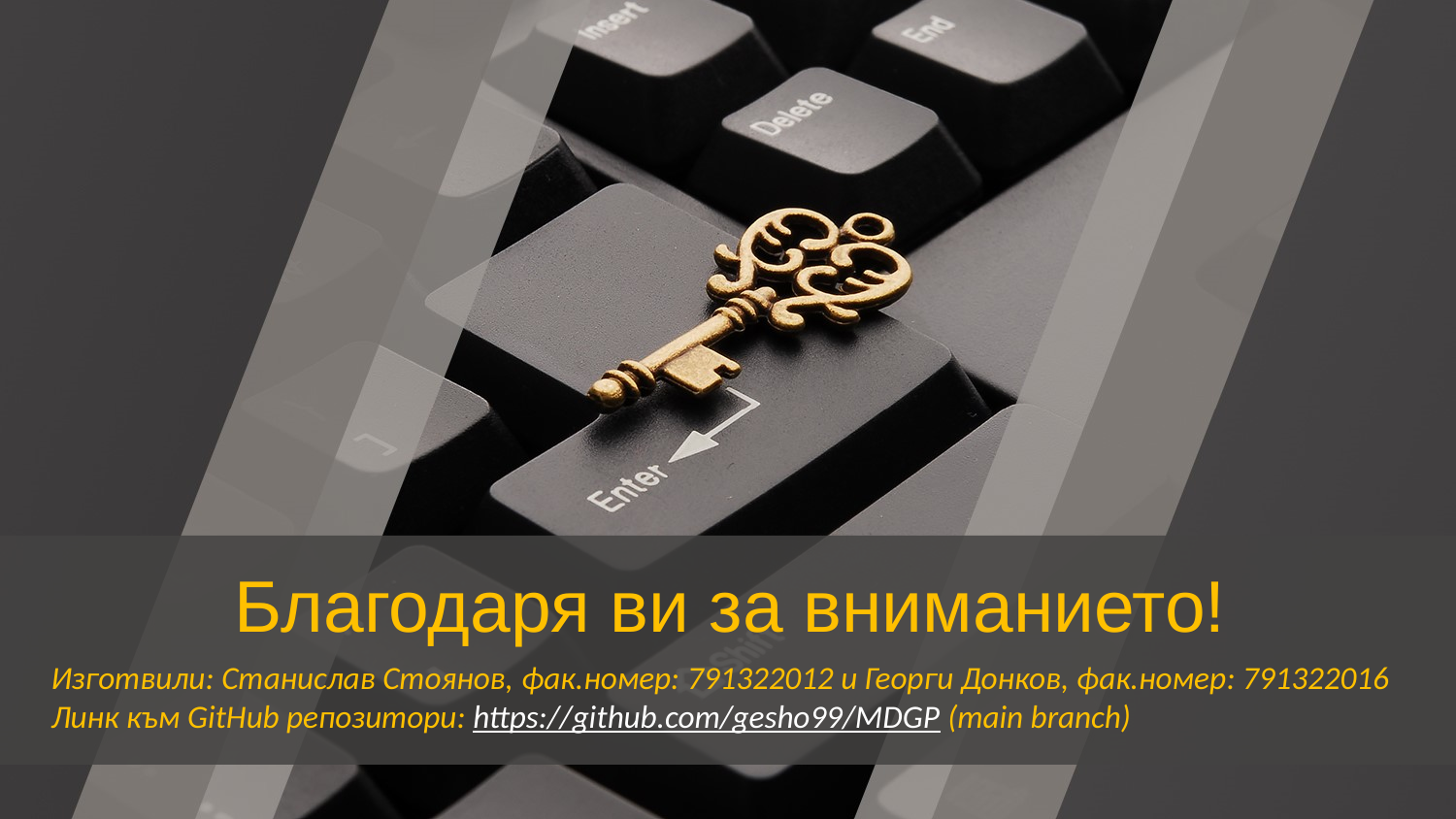

Благодаря ви за вниманието!
Изготвили: Станислав Стоянов, фак.номер: 791322012 и Георги Донков, фак.номер: 791322016
Линк към GitHub репозитори: https://github.com/gesho99/MDGP (main branch)